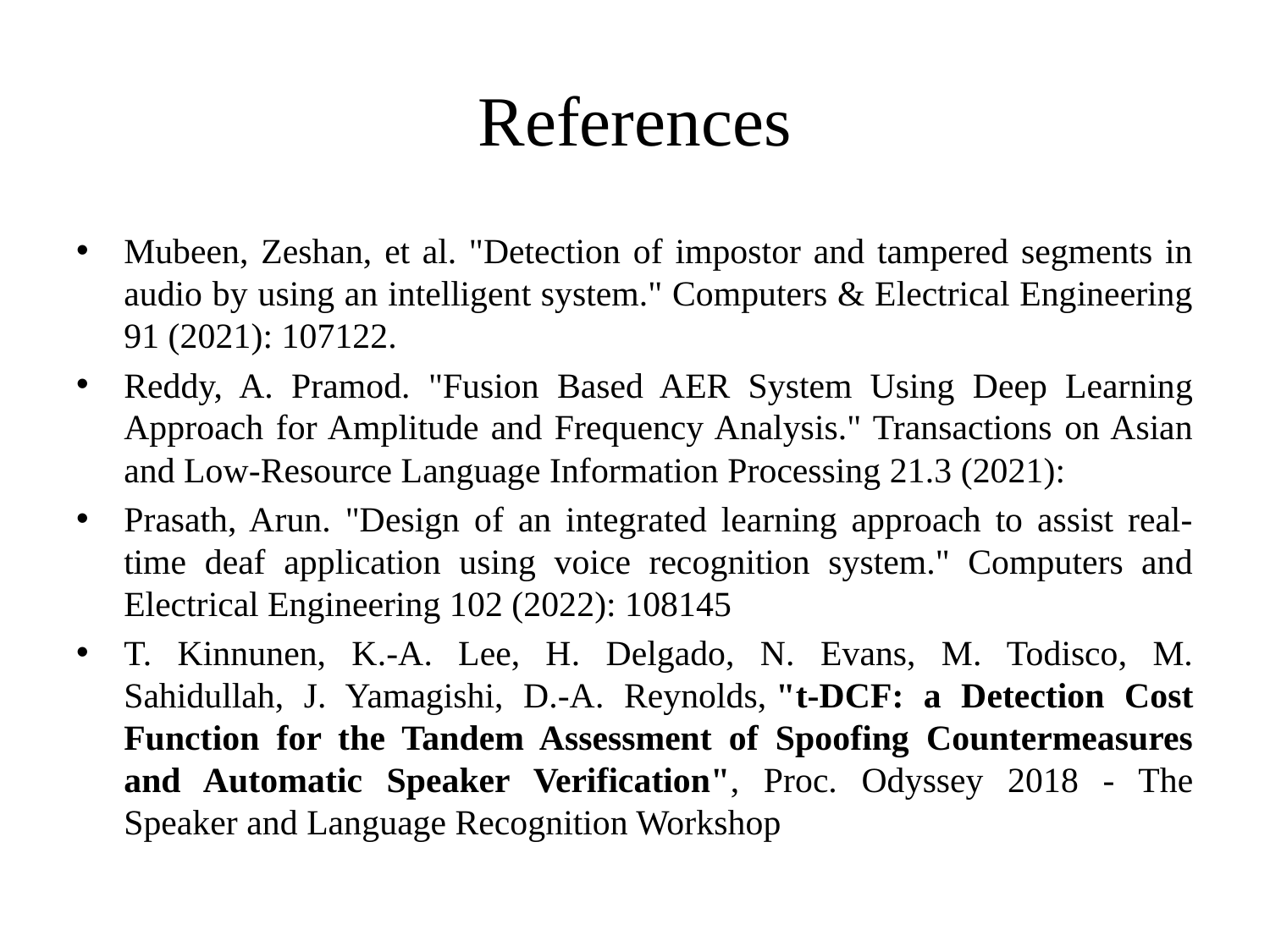

# References
Mubeen, Zeshan, et al. "Detection of impostor and tampered segments in audio by using an intelligent system." Computers & Electrical Engineering 91 (2021): 107122.
Reddy, A. Pramod. "Fusion Based AER System Using Deep Learning Approach for Amplitude and Frequency Analysis." Transactions on Asian and Low-Resource Language Information Processing 21.3 (2021):
Prasath, Arun. "Design of an integrated learning approach to assist real-time deaf application using voice recognition system." Computers and Electrical Engineering 102 (2022): 108145
T. Kinnunen, K.-A. Lee, H. Delgado, N. Evans, M. Todisco, M. Sahidullah, J. Yamagishi, D.-A. Reynolds, "t-DCF: a Detection Cost Function for the Tandem Assessment of Spoofing Countermeasures and Automatic Speaker Verification", Proc. Odyssey 2018 - The Speaker and Language Recognition Workshop